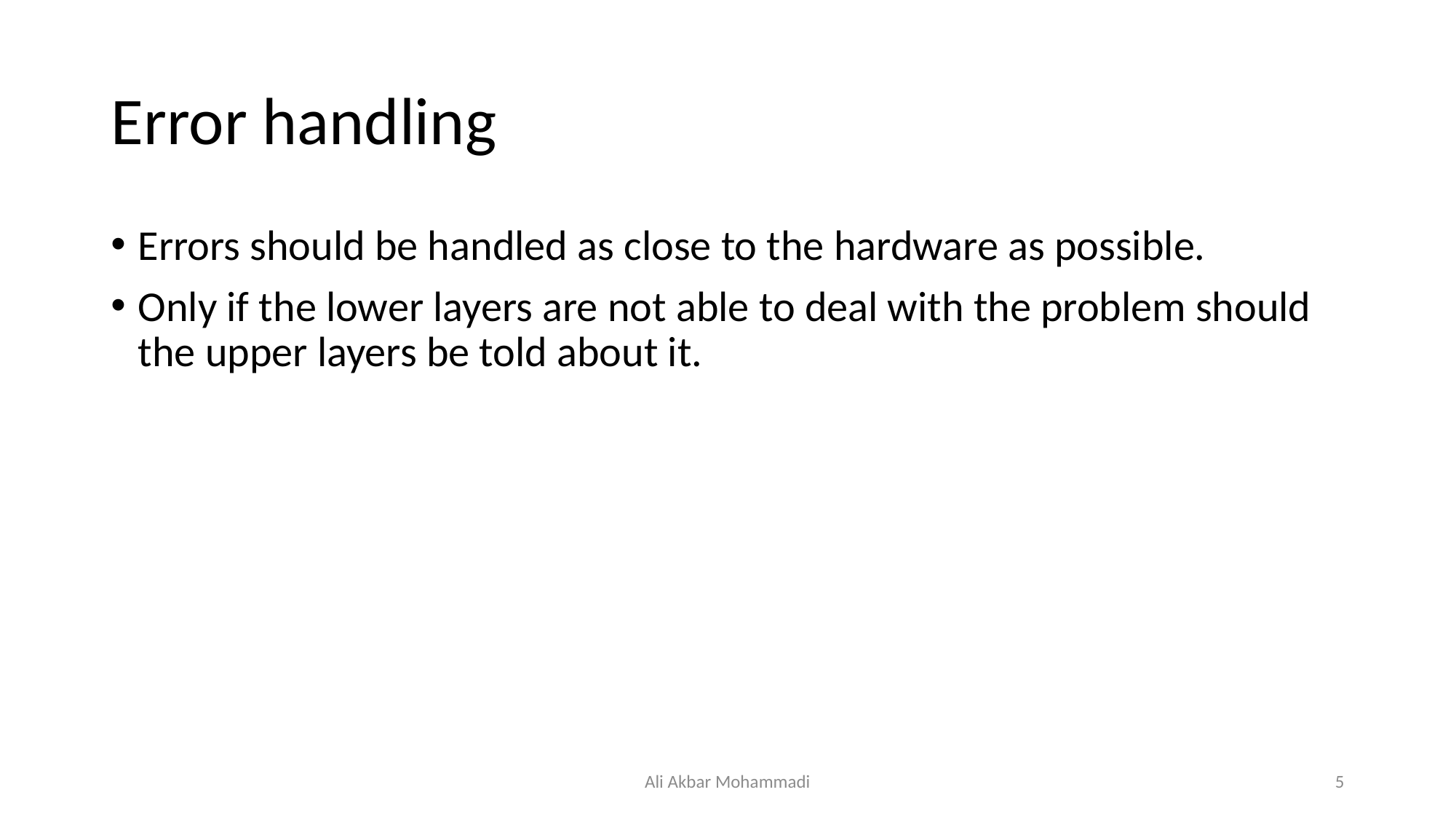

# Error handling
Errors should be handled as close to the hardware as possible.
Only if the lower layers are not able to deal with the problem should the upper layers be told about it.
Ali Akbar Mohammadi
5